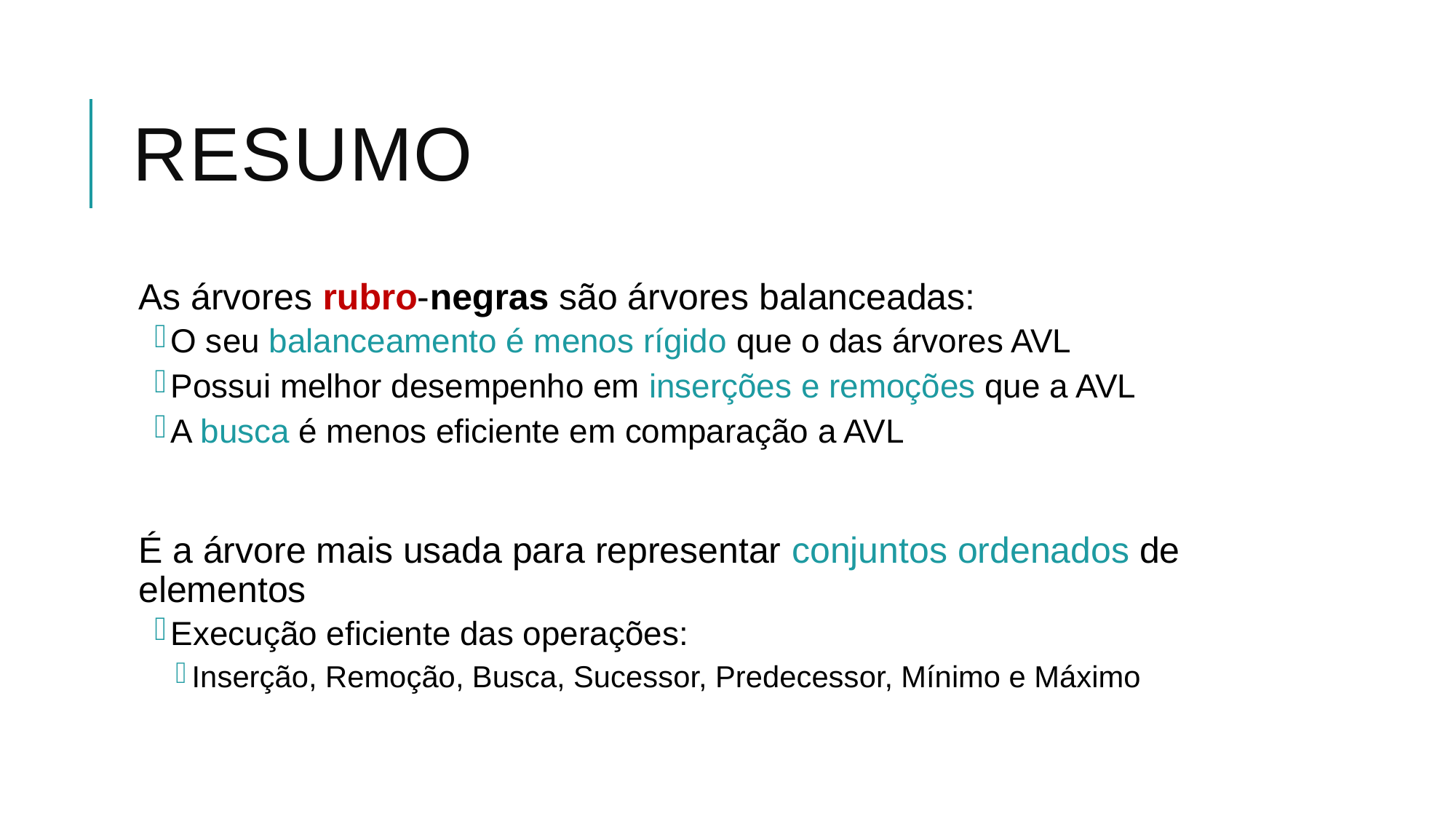

# Resumo
As árvores rubro-negras são árvores balanceadas:
O seu balanceamento é menos rígido que o das árvores AVL
Possui melhor desempenho em inserções e remoções que a AVL
A busca é menos eficiente em comparação a AVL

É a árvore mais usada para representar conjuntos ordenados de elementos
Execução eficiente das operações:
Inserção, Remoção, Busca, Sucessor, Predecessor, Mínimo e Máximo